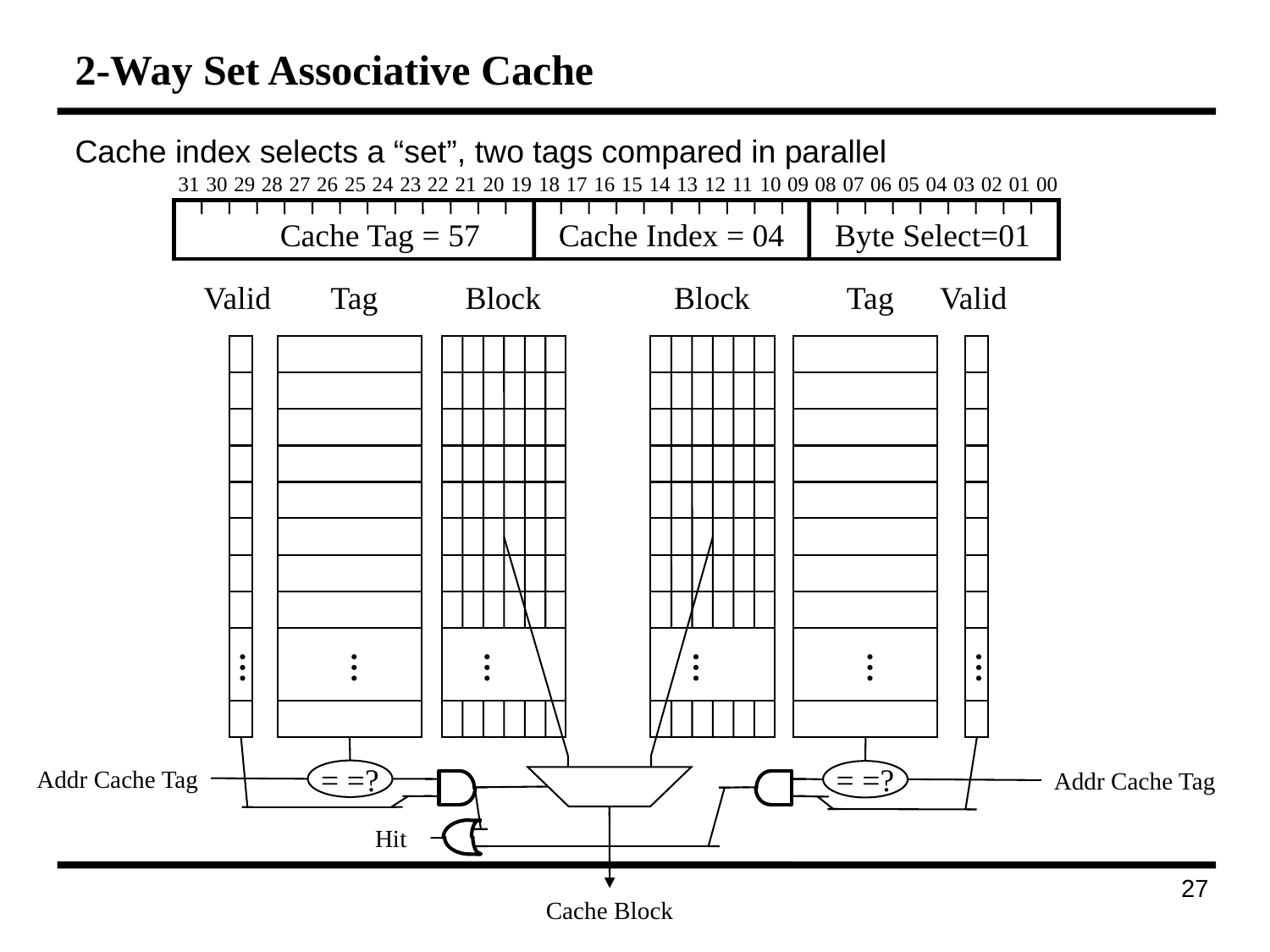

# 2-Way Set Associative Cache
Cache index selects a “set”, two tags compared in parallel
31
30
29
28
27
26
25
24
23
22
21
20
19
18
17
16
15
14
13
12
11
10
09
08
07
06
05
04
03
02
01
00

Cache Tag = 57
Cache Index = 04
Byte Select=01
Valid

…

Tag

…

Block

…

Block

…

Tag

…

Valid

…

Addr Cache Tag
Addr Cache Tag
= =?
= =?

Hit

27
Cache Block